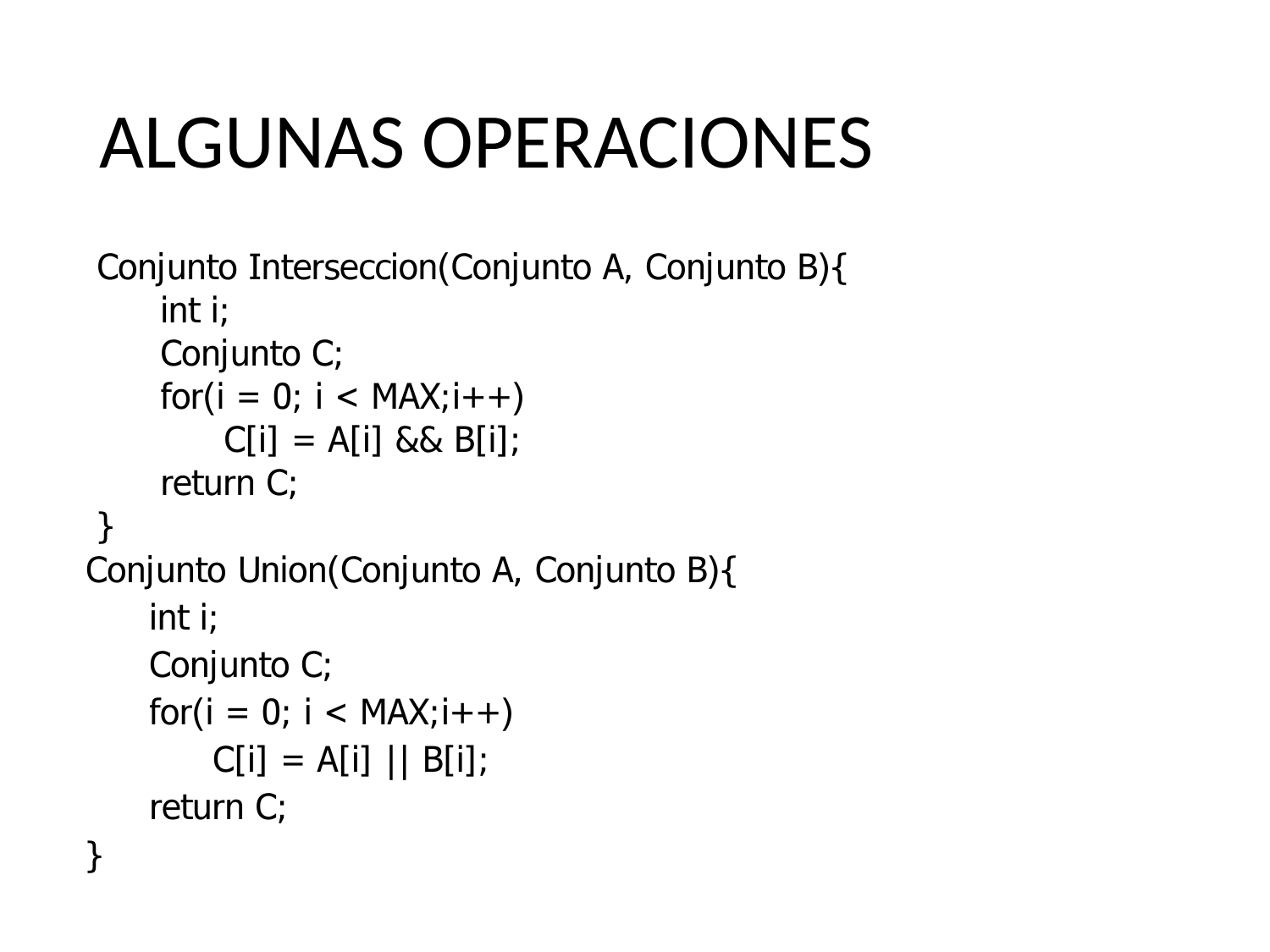

# ALGUNAS OPERACIONES
Conjunto Interseccion(Conjunto A, Conjunto B){
	int i;
	Conjunto C;
	for(i = 0; i < MAX;i++)
		C[i] = A[i] && B[i];
	return C;
}
Conjunto Union(Conjunto A, Conjunto B){
	int i;
	Conjunto C;
	for(i = 0; i < MAX;i++)
		C[i] = A[i] || B[i];
	return C;
}